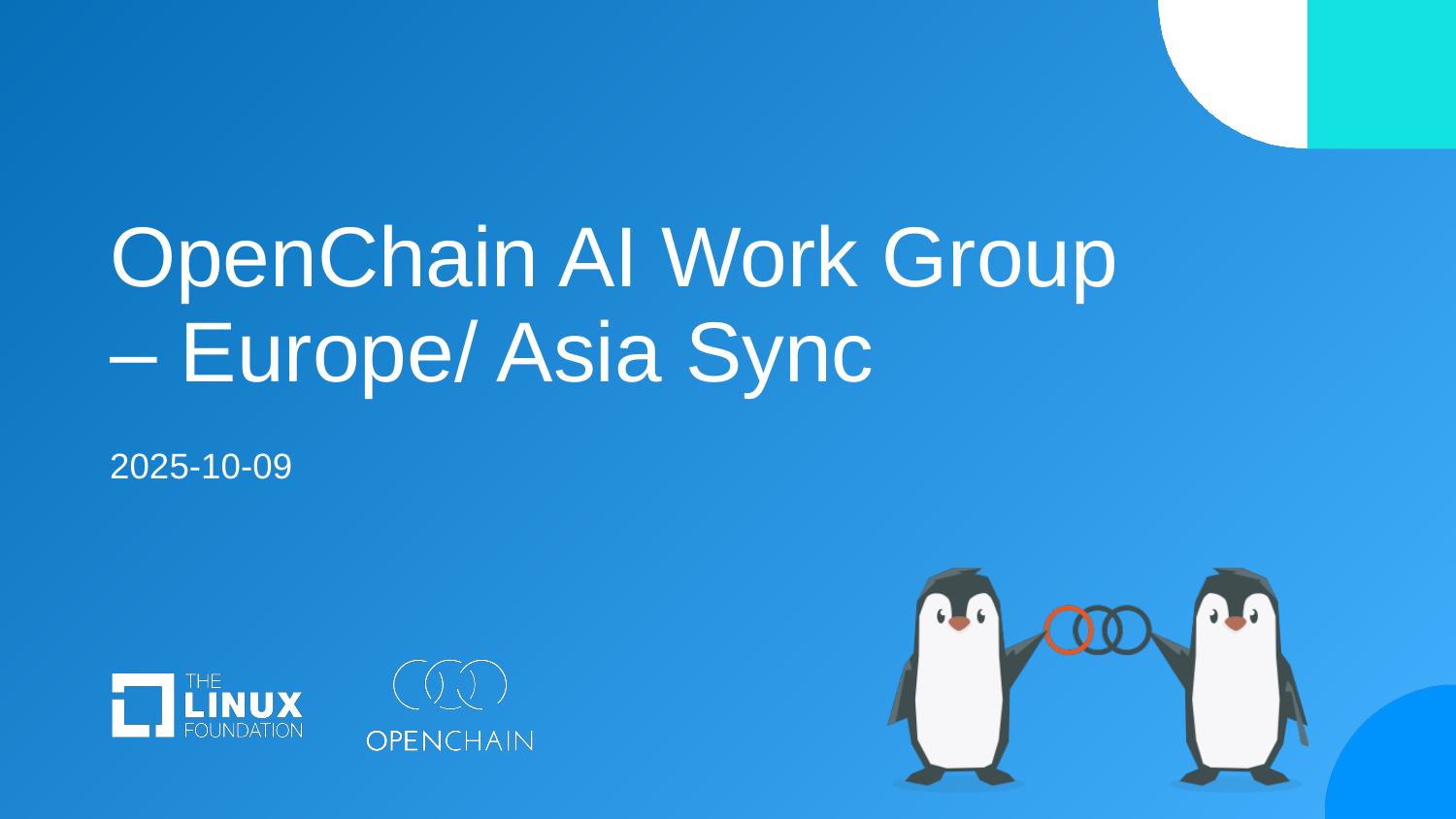

# OpenChain AI Work Group – Europe/ Asia Sync
2025-10-09